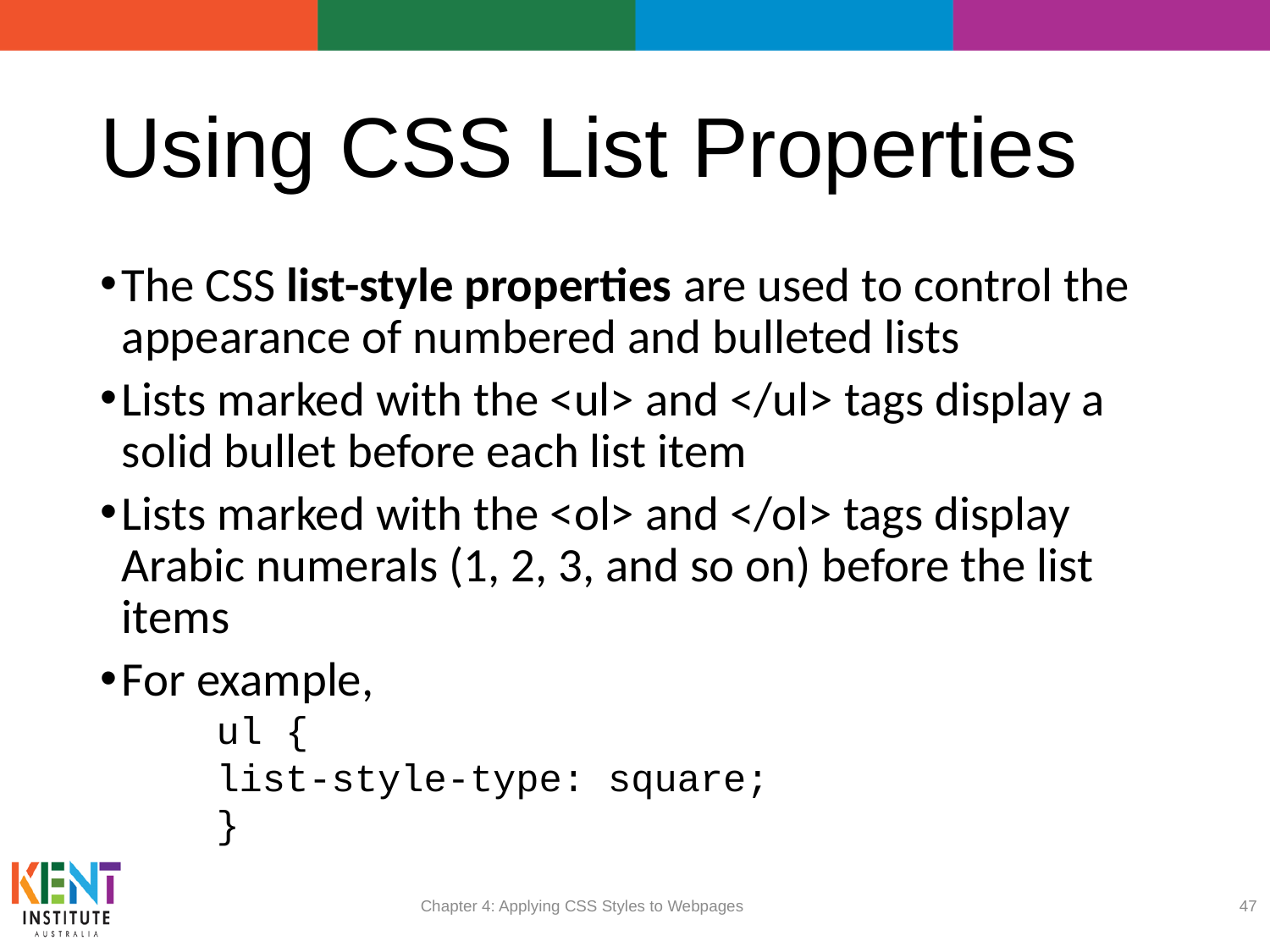

# Using CSS List Properties
The CSS list-style properties are used to control the appearance of numbered and bulleted lists
Lists marked with the <ul> and </ul> tags display a solid bullet before each list item
Lists marked with the <ol> and </ol> tags display Arabic numerals (1, 2, 3, and so on) before the list items
For example,
ul {
	list-style-type: square;
}
Chapter 4: Applying CSS Styles to Webpages
47